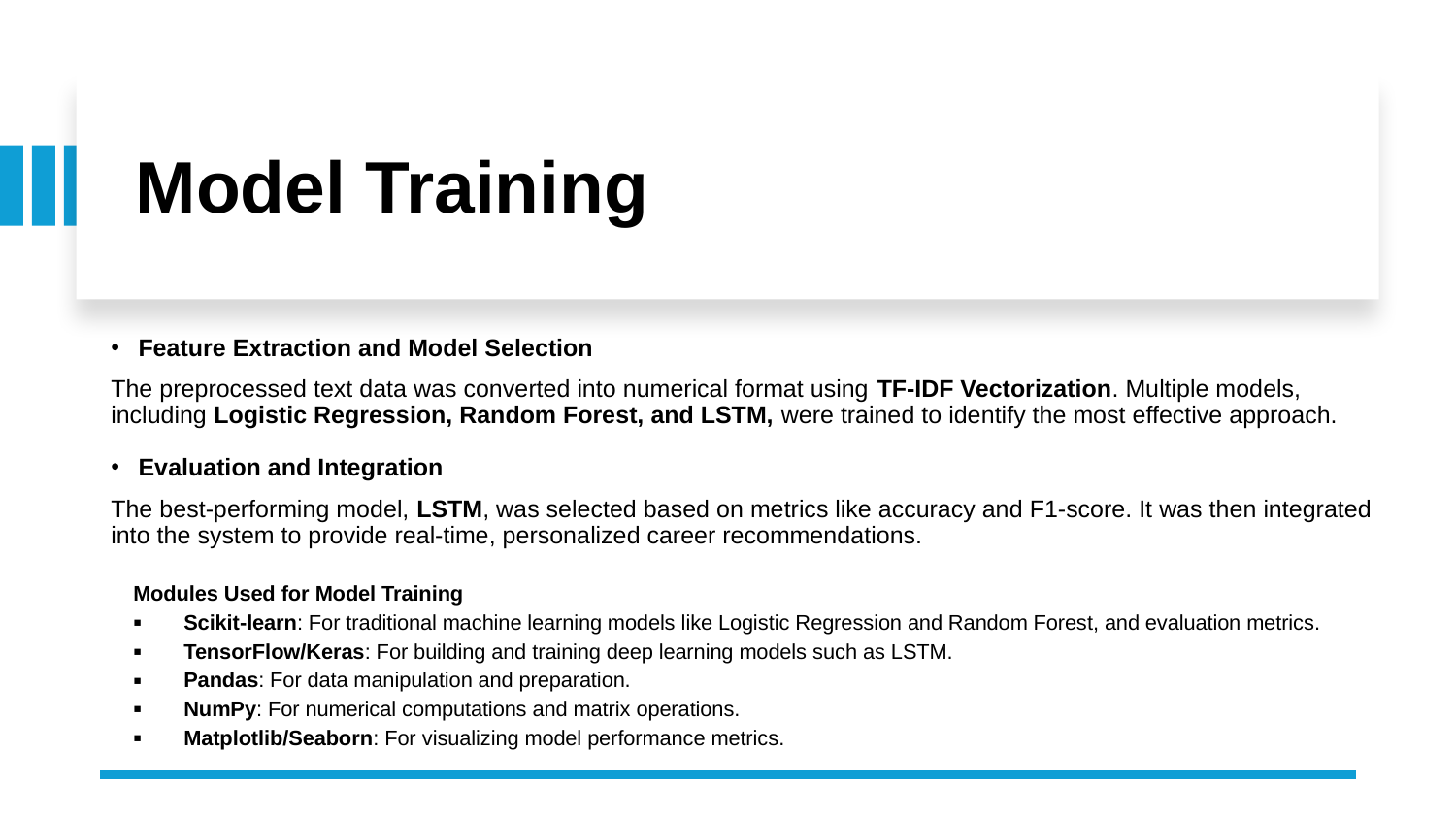

# Model Training

Feature Extraction and Model Selection

The preprocessed text data was converted into numerical format using TF-IDF Vectorization. Multiple models, including Logistic Regression, Random Forest, and LSTM, were trained to identify the most effective approach.

Evaluation and Integration

The best-performing model, LSTM, was selected based on metrics like accuracy and F1-score. It was then integrated into the system to provide real-time, personalized career recommendations.

Modules Used for Model Training
Scikit-learn: For traditional machine learning models like Logistic Regression and Random Forest, and evaluation metrics.
TensorFlow/Keras: For building and training deep learning models such as LSTM.
Pandas: For data manipulation and preparation.
NumPy: For numerical computations and matrix operations.
Matplotlib/Seaborn: For visualizing model performance metrics.